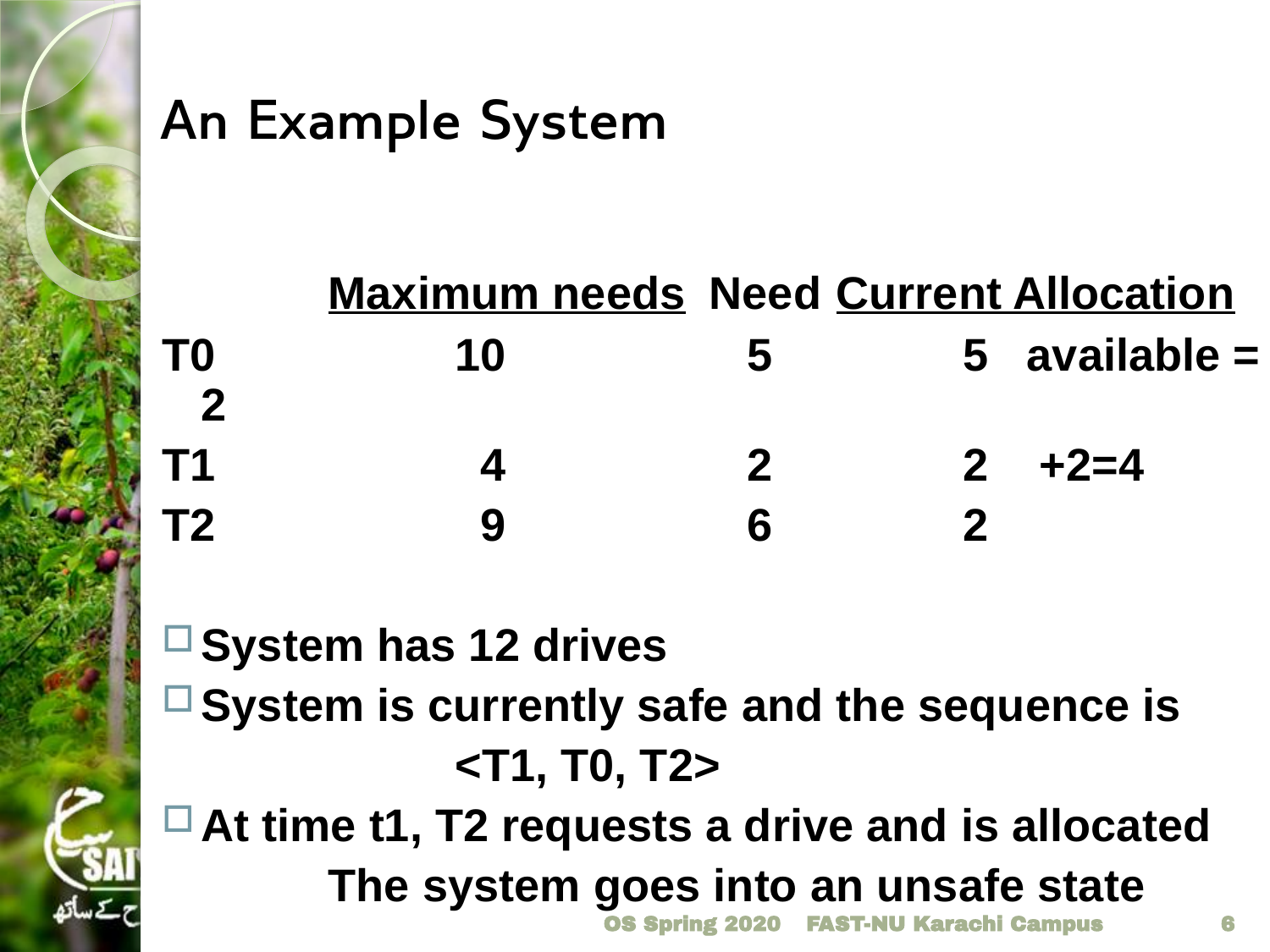

# An Example System
		Maximum needs	Need	Current Allocation
T0		10		   5		5   available = 2
T1		  4		   2		2    +2=4
T2		  9		   6		2

System has 12 drives
System is currently safe and the sequence is
			<T1, T0, T2>
At time t1, T2 requests a drive and is allocated
		The system goes into an unsafe state
OS Spring 2020
FAST-NU Karachi Campus
6